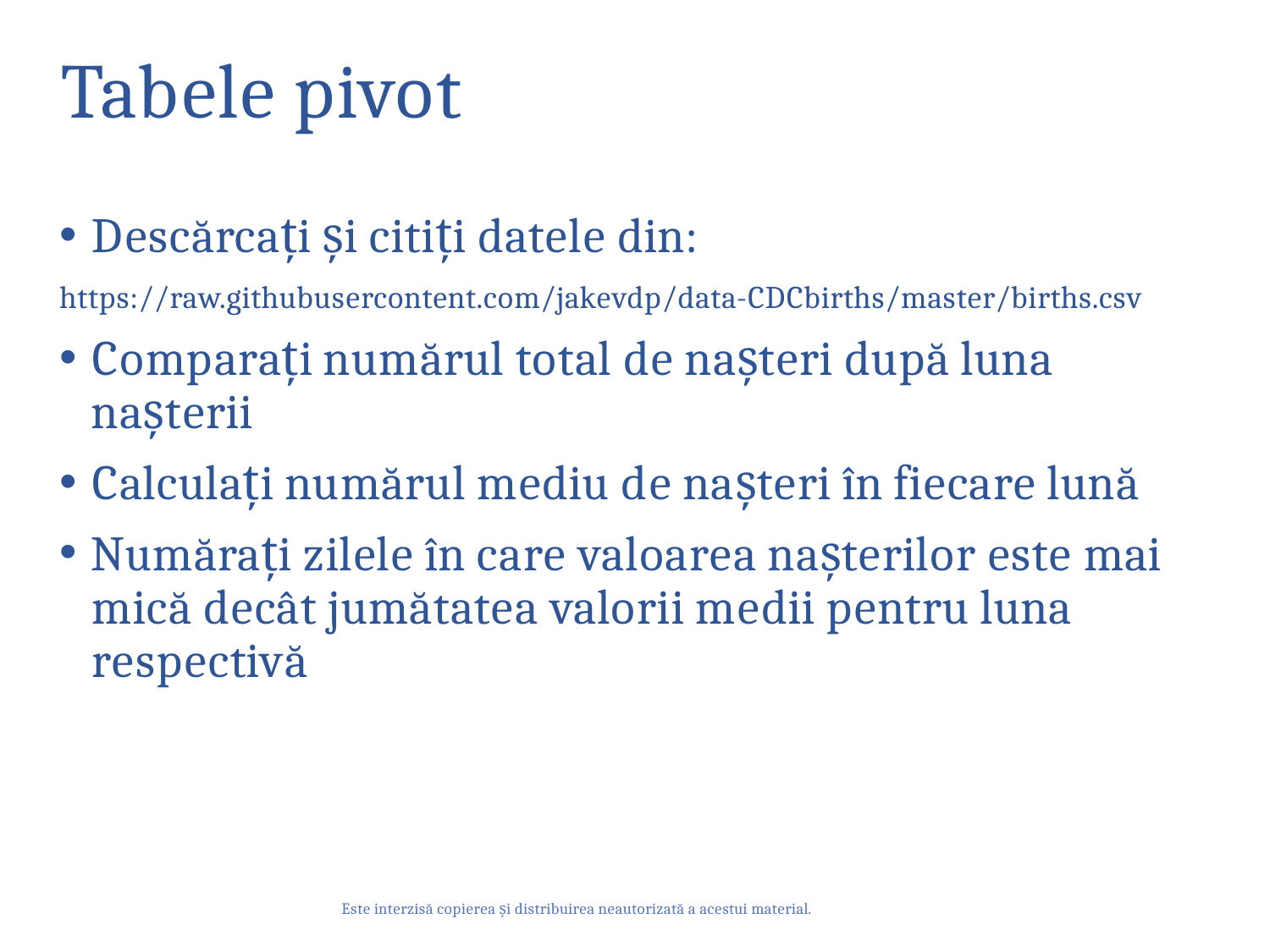

# Tabele pivot
Descărcați și citiți datele din:
https://raw.githubusercontent.com/jakevdp/data-CDCbirths/master/births.csv
Comparați numărul total de nașteri după luna nașterii
Calculați numărul mediu de nașteri în fiecare lună
Numărați zilele în care valoarea nașterilor este mai mică decât jumătatea valorii medii pentru luna respectivă